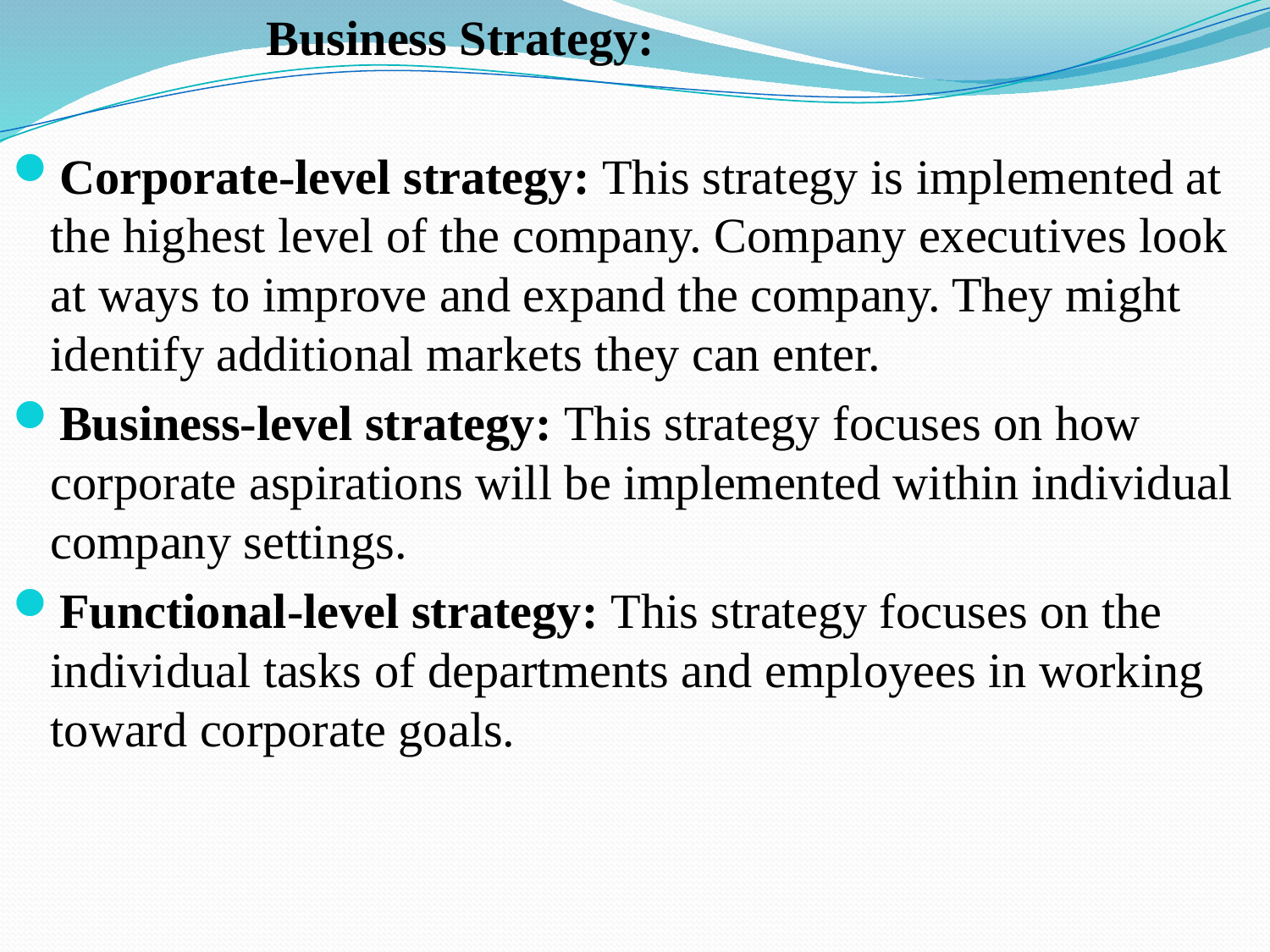

Business Strategy:

Corporate-level strategy: This strategy is implemented at the highest level of the company. Company executives look at ways to improve and expand the company. They might identify additional markets they can enter.
Business-level strategy: This strategy focuses on how corporate aspirations will be implemented within individual company settings.
Functional-level strategy: This strategy focuses on the individual tasks of departments and employees in working toward corporate goals.